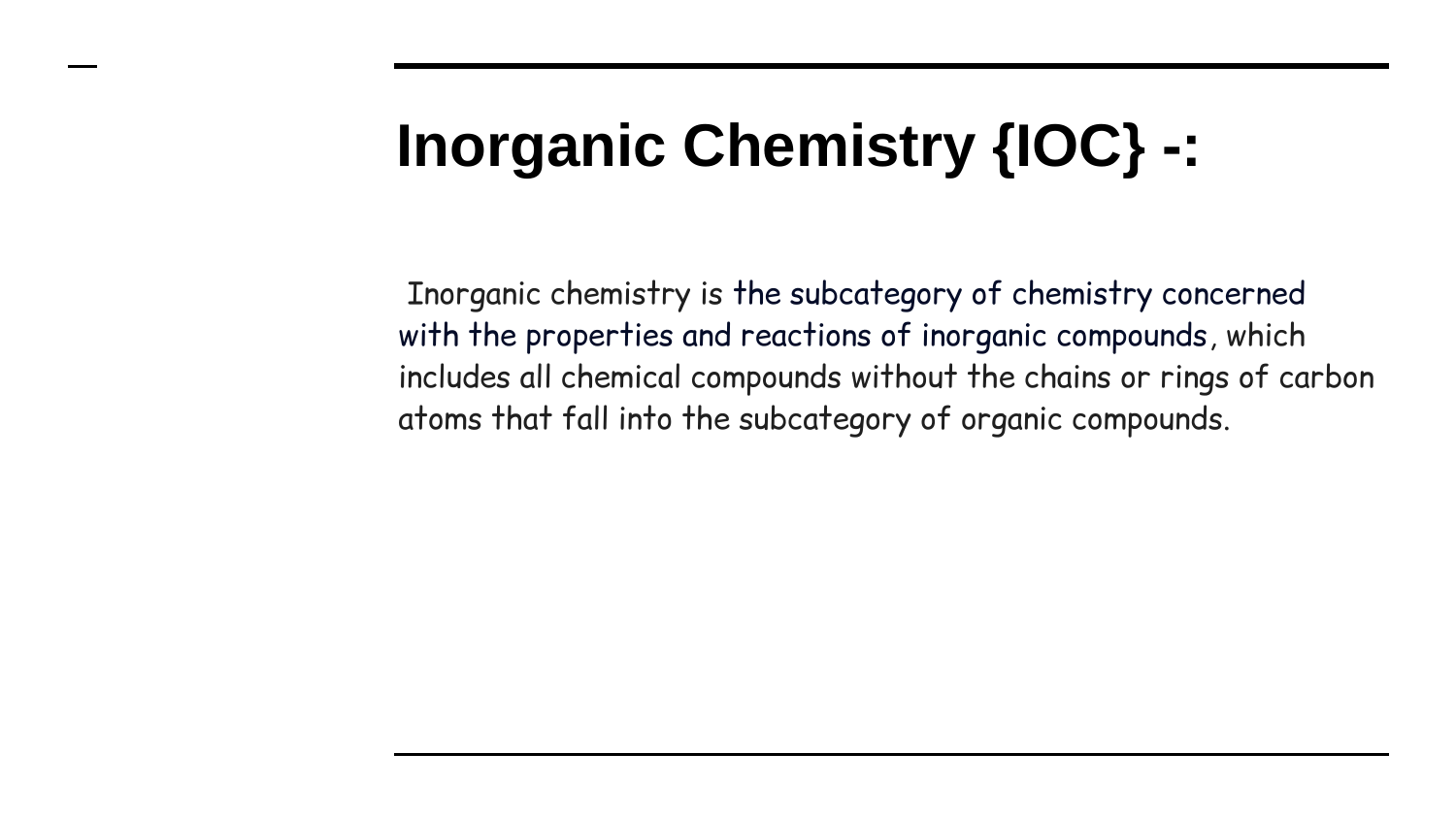

# Inorganic Chemistry {IOC} -:
 Inorganic chemistry is the subcategory of chemistry concerned with the properties and reactions of inorganic compounds, which includes all chemical compounds without the chains or rings of carbon atoms that fall into the subcategory of organic compounds.